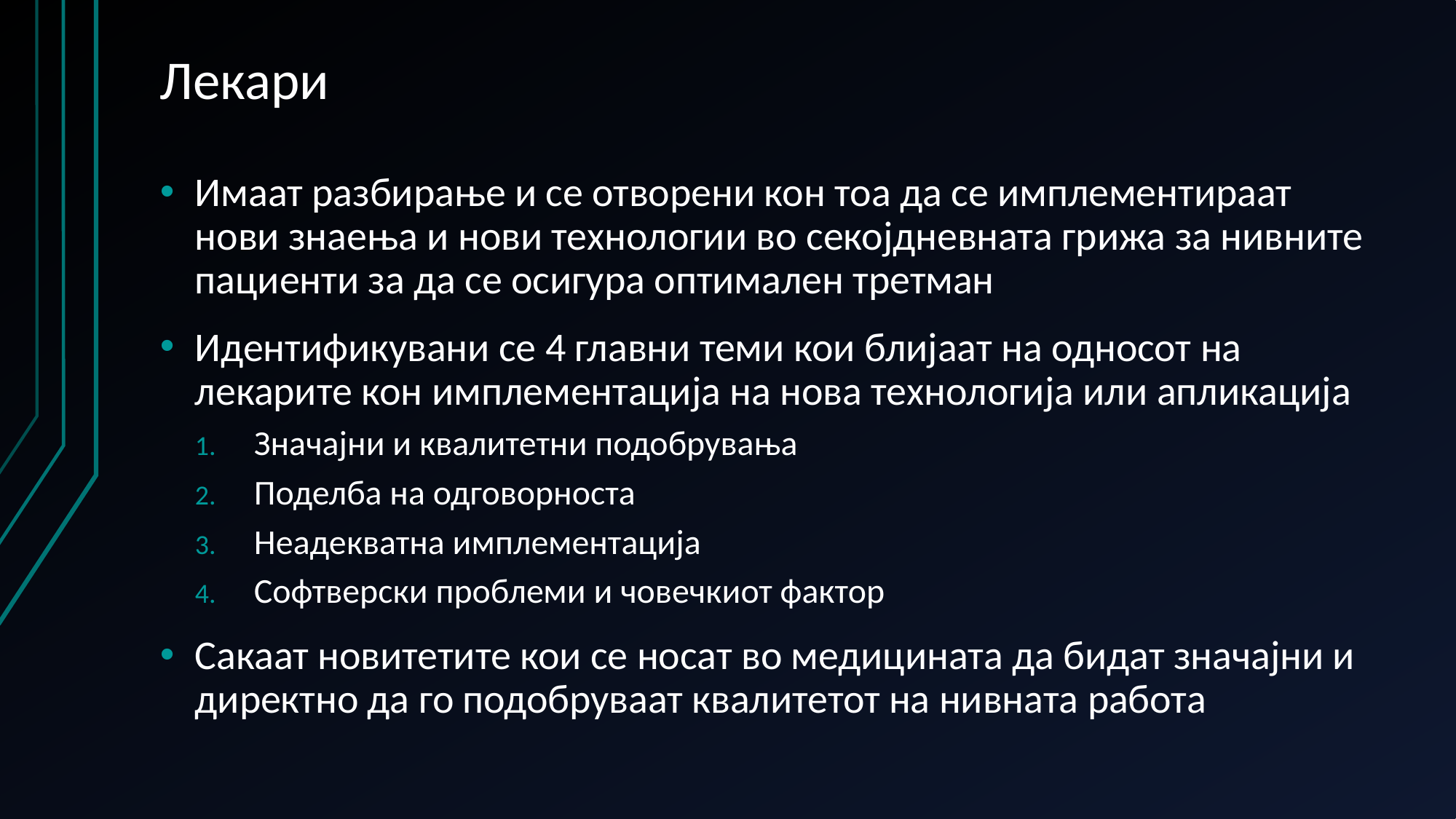

# Лекари
Имаат разбирање и се отворени кон тоа да се имплементираат нови знаења и нови технологии во секојдневната грижа за нивните пациенти за да се осигура оптимален третман
Идентификувани се 4 главни теми кои блијаат на односот на лекарите кон имплементација на нова технологија или апликација
Значајни и квалитетни подобрувања
Поделба на одговорноста
Неадекватна имплементација
Софтверски проблеми и човечкиот фактор
Сакаат новитетите кои се носат во медицината да бидат значајни и директно да го подобруваат квалитетот на нивната работа